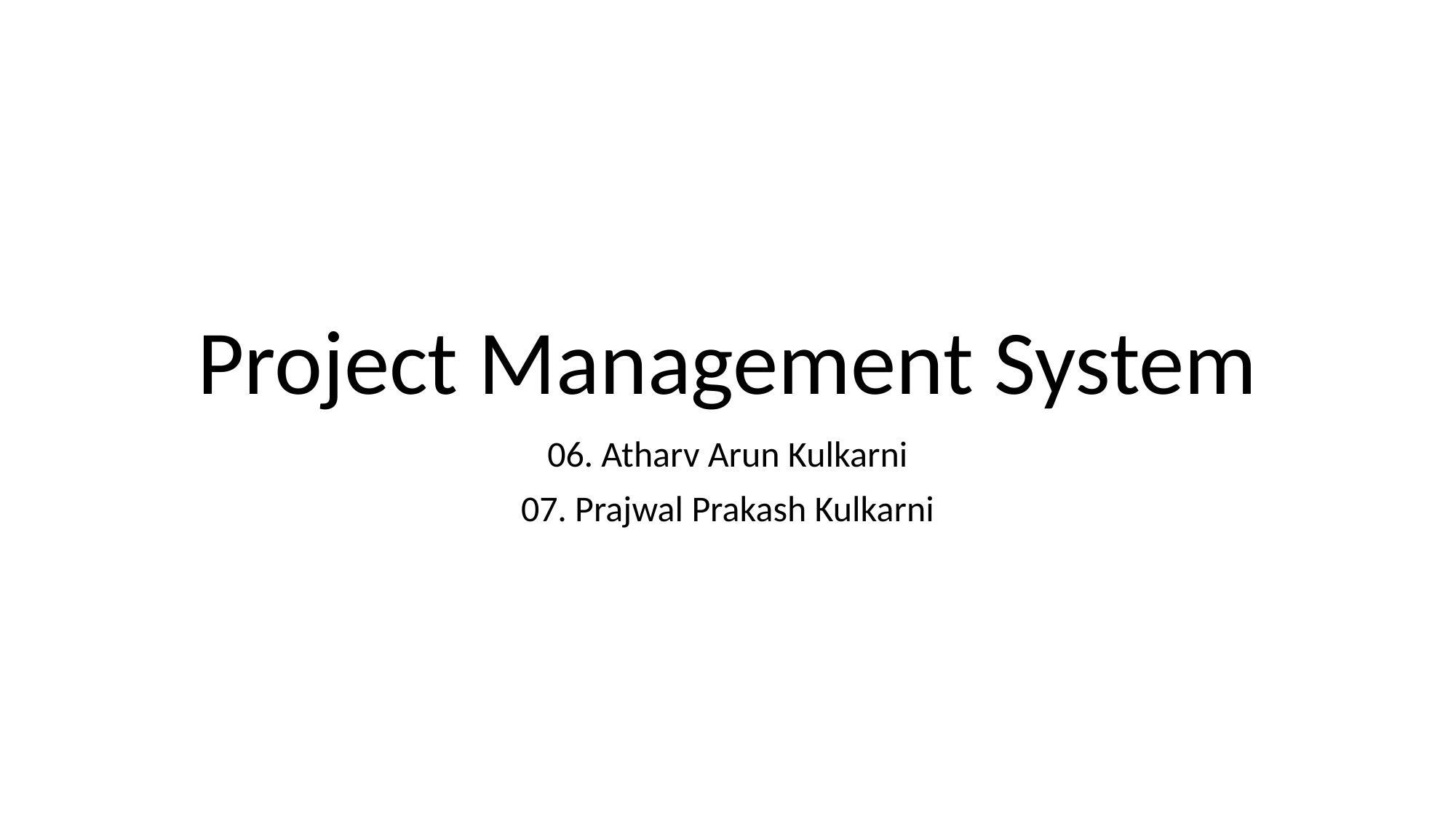

# Project Management System
06. Atharv Arun Kulkarni
07. Prajwal Prakash Kulkarni